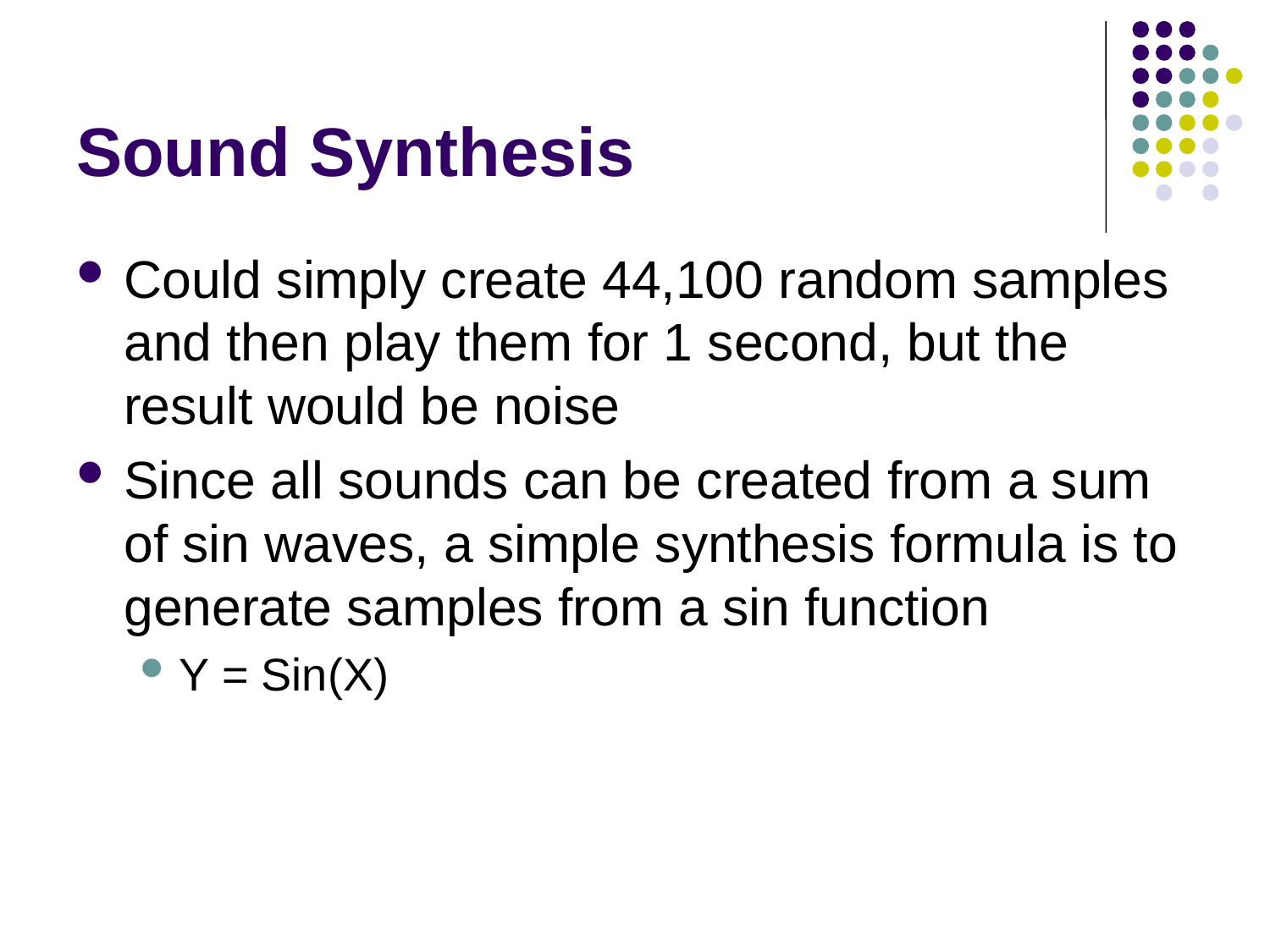

# Sound Synthesis
Could simply create 44,100 random samples and then play them for 1 second, but the result would be noise
Since all sounds can be created from a sum of sin waves, a simple synthesis formula is to generate samples from a sin function
Y = Sin(X)